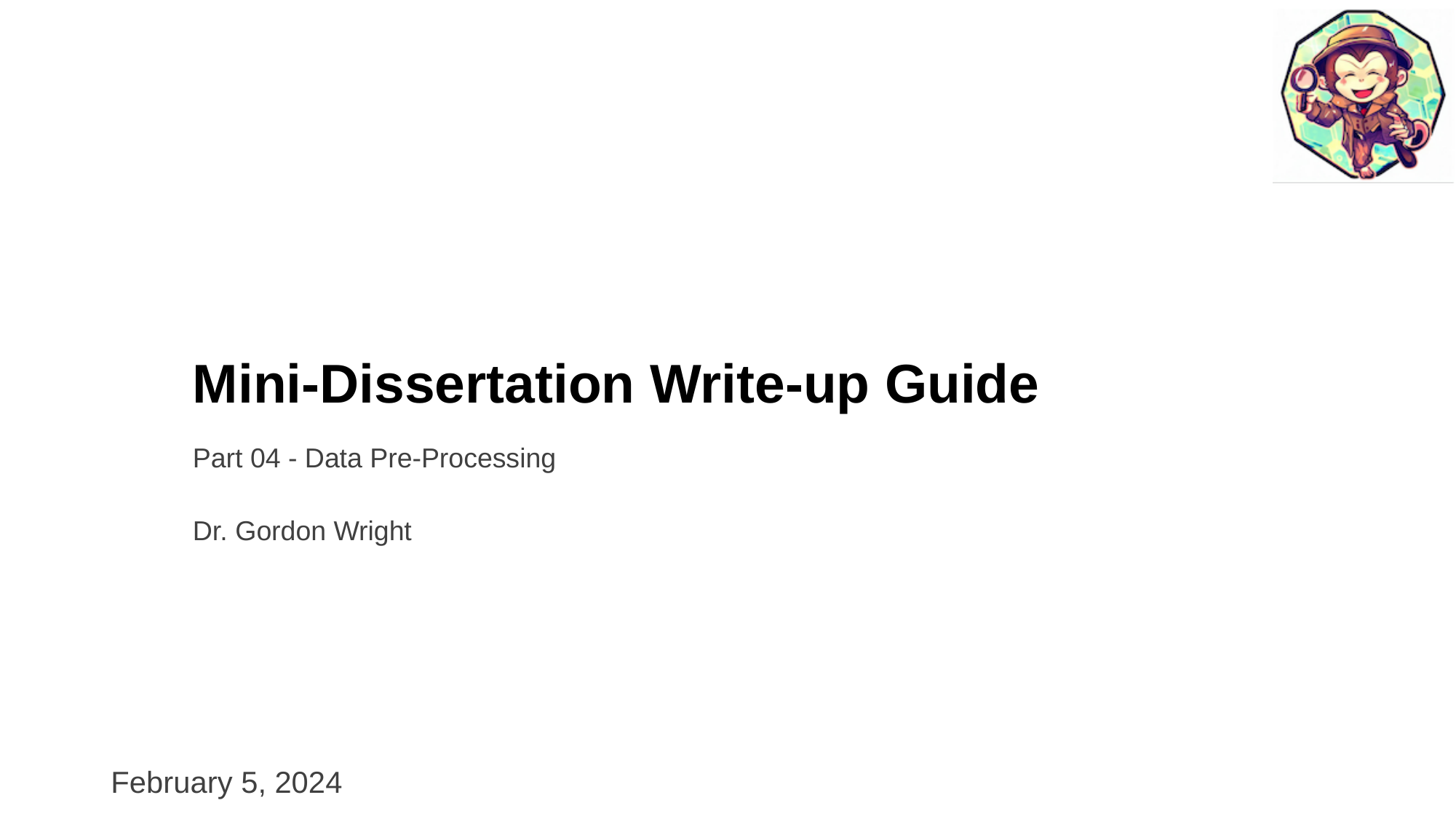

# Mini-Dissertation Write-up Guide
Part 04 - Data Pre-Processing
Dr. Gordon Wright
February 5, 2024